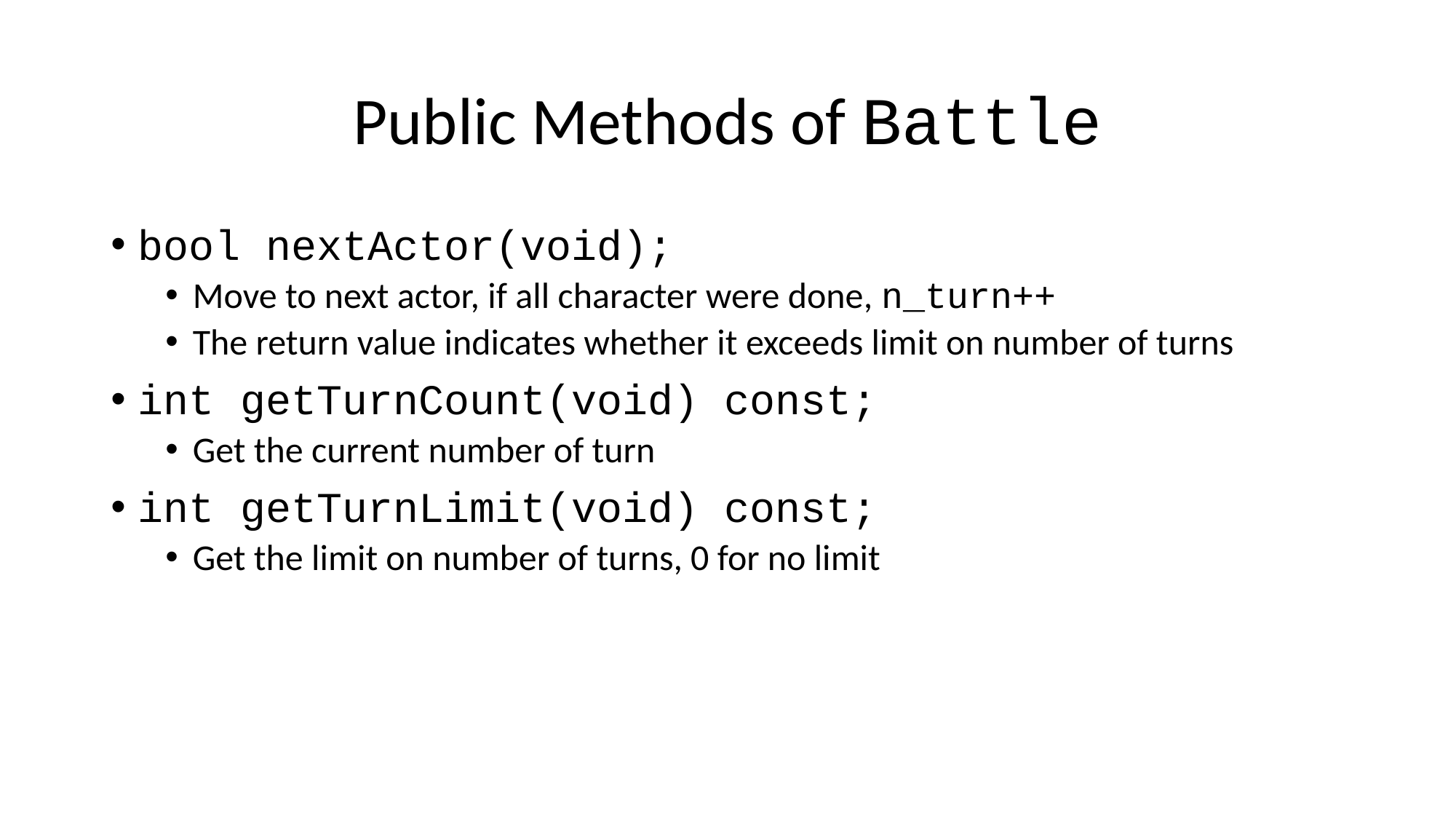

# Public Methods of Battle
bool nextActor(void);
Move to next actor, if all character were done, n_turn++
The return value indicates whether it exceeds limit on number of turns
int getTurnCount(void) const;
Get the current number of turn
int getTurnLimit(void) const;
Get the limit on number of turns, 0 for no limit